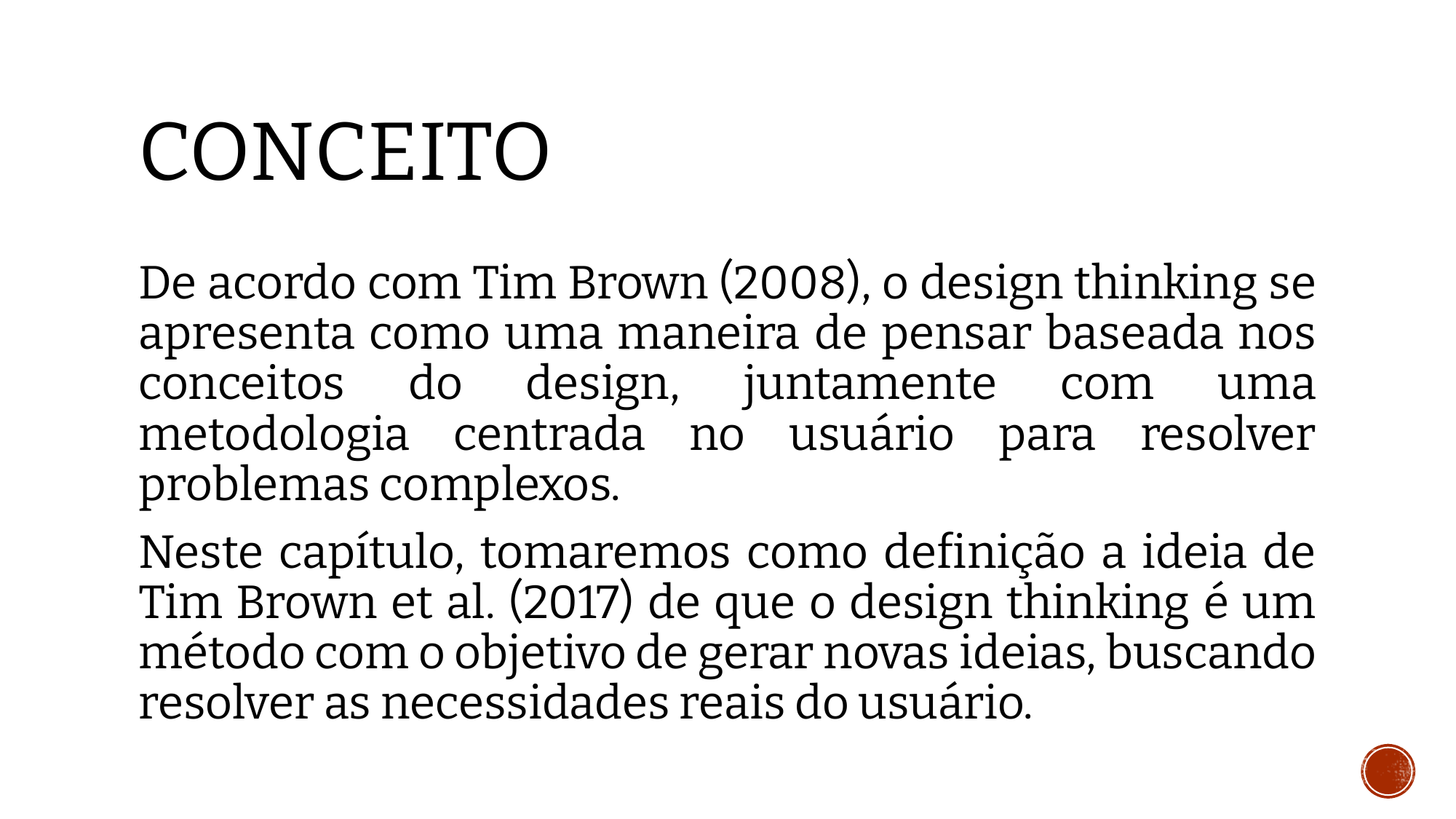

# Conceito
De acordo com Tim Brown (2008), o design thinking se apresenta como uma maneira de pensar baseada nos conceitos do design, juntamente com uma metodologia centrada no usuário para resolver problemas complexos.
Neste capítulo, tomaremos como definição a ideia de Tim Brown et al. (2017) de que o design thinking é um método com o objetivo de gerar novas ideias, buscando resolver as necessidades reais do usuário.